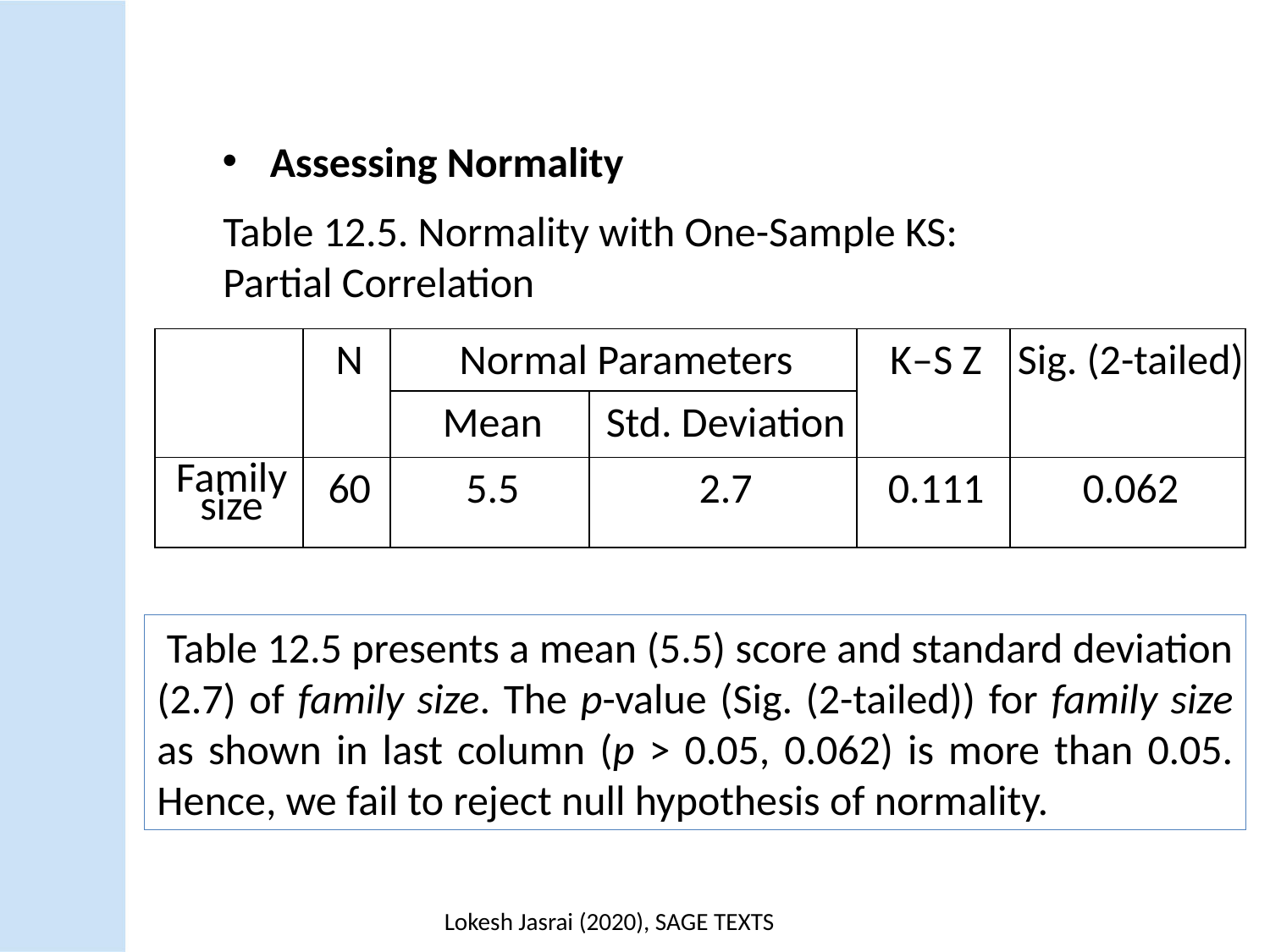

Assessing Normality
Table 12.5. Normality with One-Sample KS: Partial Correlation
|  | N | Normal Parameters |  | K–S Z | Sig. (2-tailed) |
| --- | --- | --- | --- | --- | --- |
|  |  | Mean | Std. Deviation |  |  |
| Family size | 60 | 5.5 | 2.7 | 0.111 | 0.062 |
 Table 12.5 presents a mean (5.5) score and standard deviation (2.7) of family size. The p-value (Sig. (2-tailed)) for family size as shown in last column (p > 0.05, 0.062) is more than 0.05. Hence, we fail to reject null hypothesis of normality.
Lokesh Jasrai (2020), SAGE TEXTS